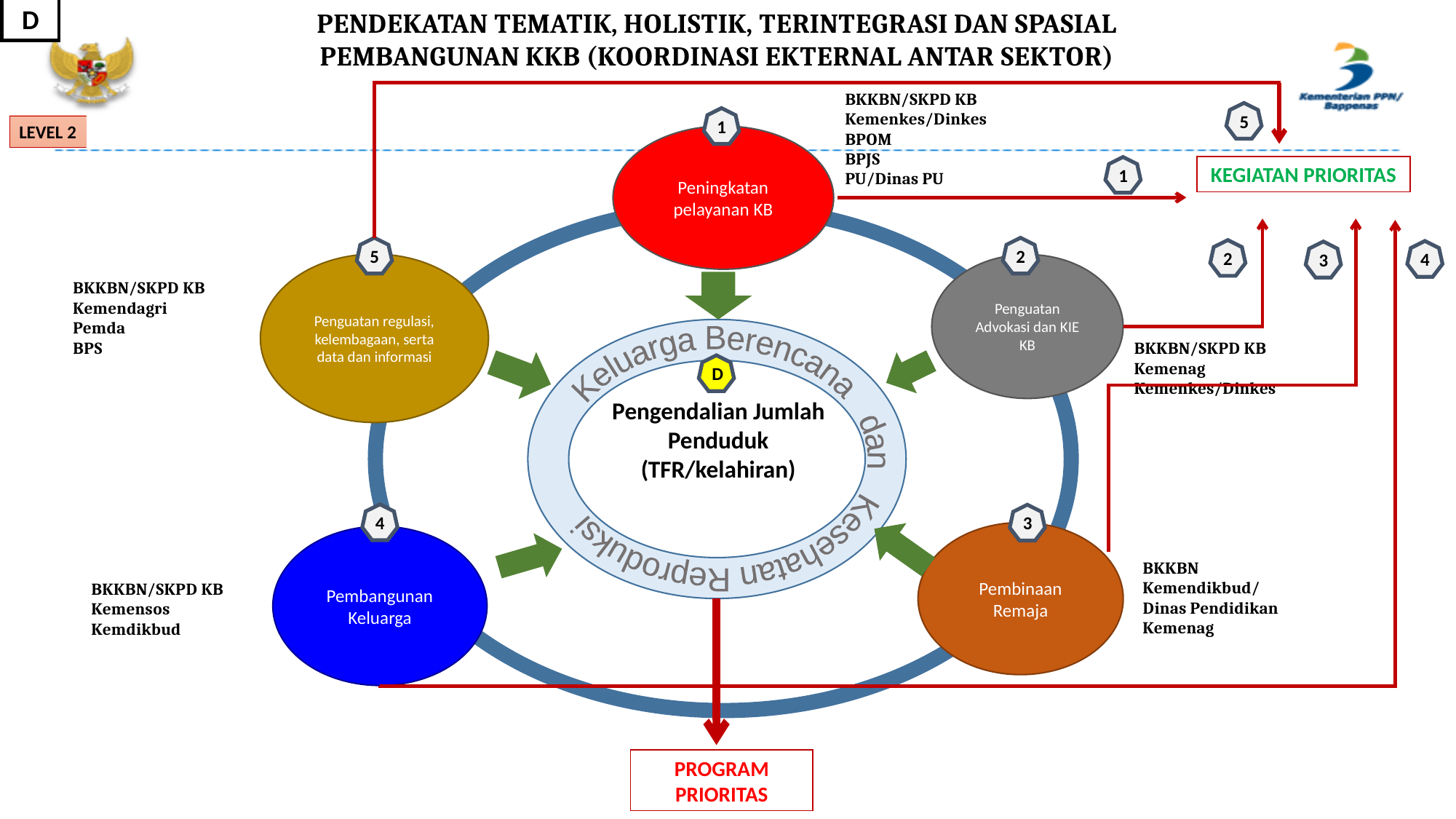

PENDEKATAN TEMATIK, HOLISTIK, TERINTEGRASI DAN SPASIAL
PEMBANGUNAN KKB (KOORDINASI EKTERNAL ANTAR SEKTOR)
D
BKKBN/SKPD KB
Kemenkes/Dinkes
BPOM
BPJS
PU/Dinas PU
5
1
LEVEL 2
Peningkatan pelayanan KB
Penguatan regulasi, kelembagaan, serta data dan informasi
Penguatan Advokasi dan KIE KB
Pembinaan Remaja
Pembangunan Keluarga

Keluarga Berencana   dan   Kesehatan Reproduksi

Pengendalian Jumlah Penduduk (TFR/kelahiran)

KEGIATAN PRIORITAS
1

5
2
2
4
3
BKKBN/SKPD KB
Kemendagri
Pemda
BPS
BKKBN/SKPD KB
Kemenag
Kemenkes/Dinkes
D
4
3
BKKBN
Kemendikbud/
Dinas Pendidikan
Kemenag
BKKBN/SKPD KB
Kemensos
Kemdikbud
PROGRAM PRIORITAS